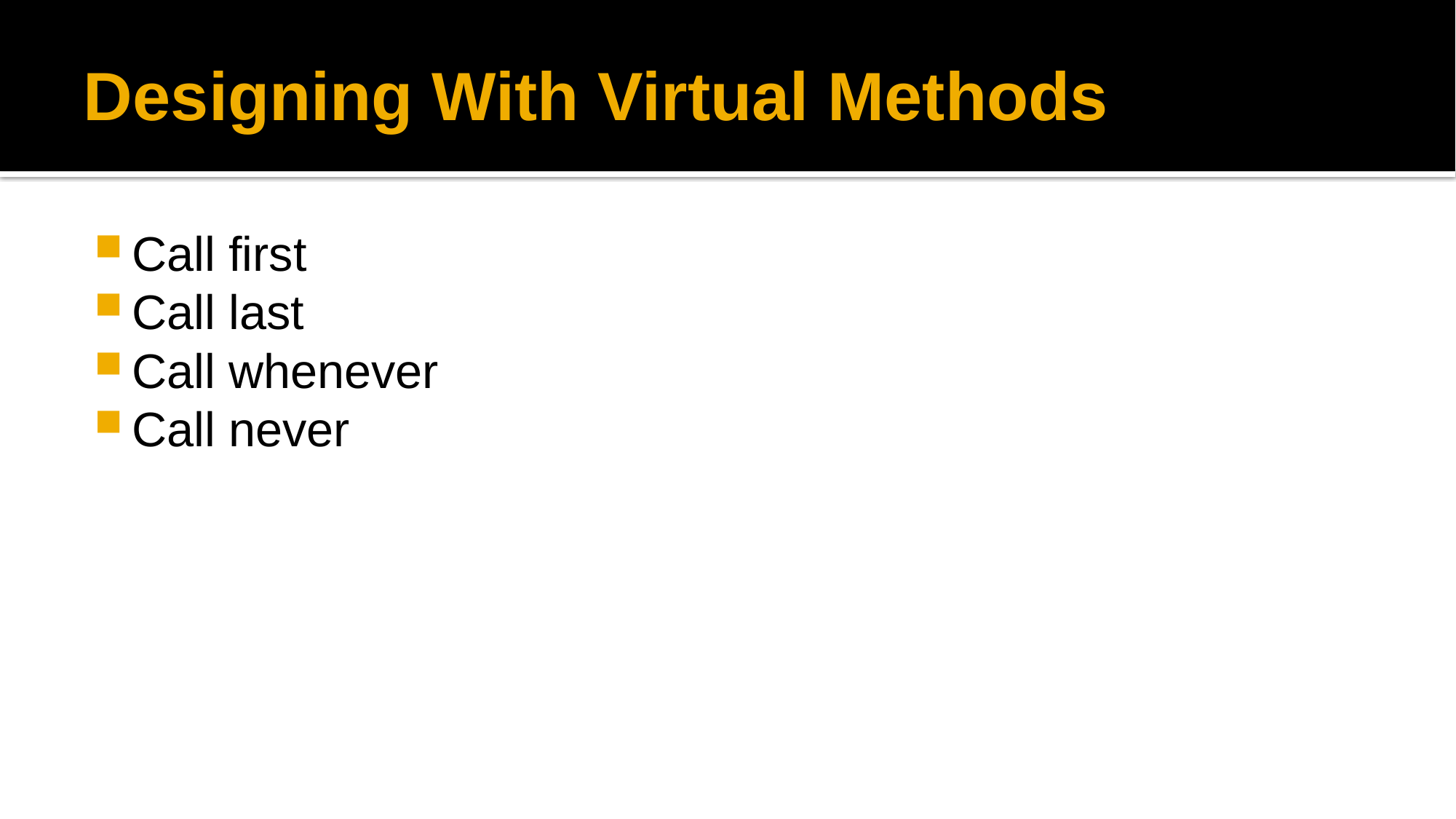

# Designing With Virtual Methods
Call first
Call last
Call whenever
Call never